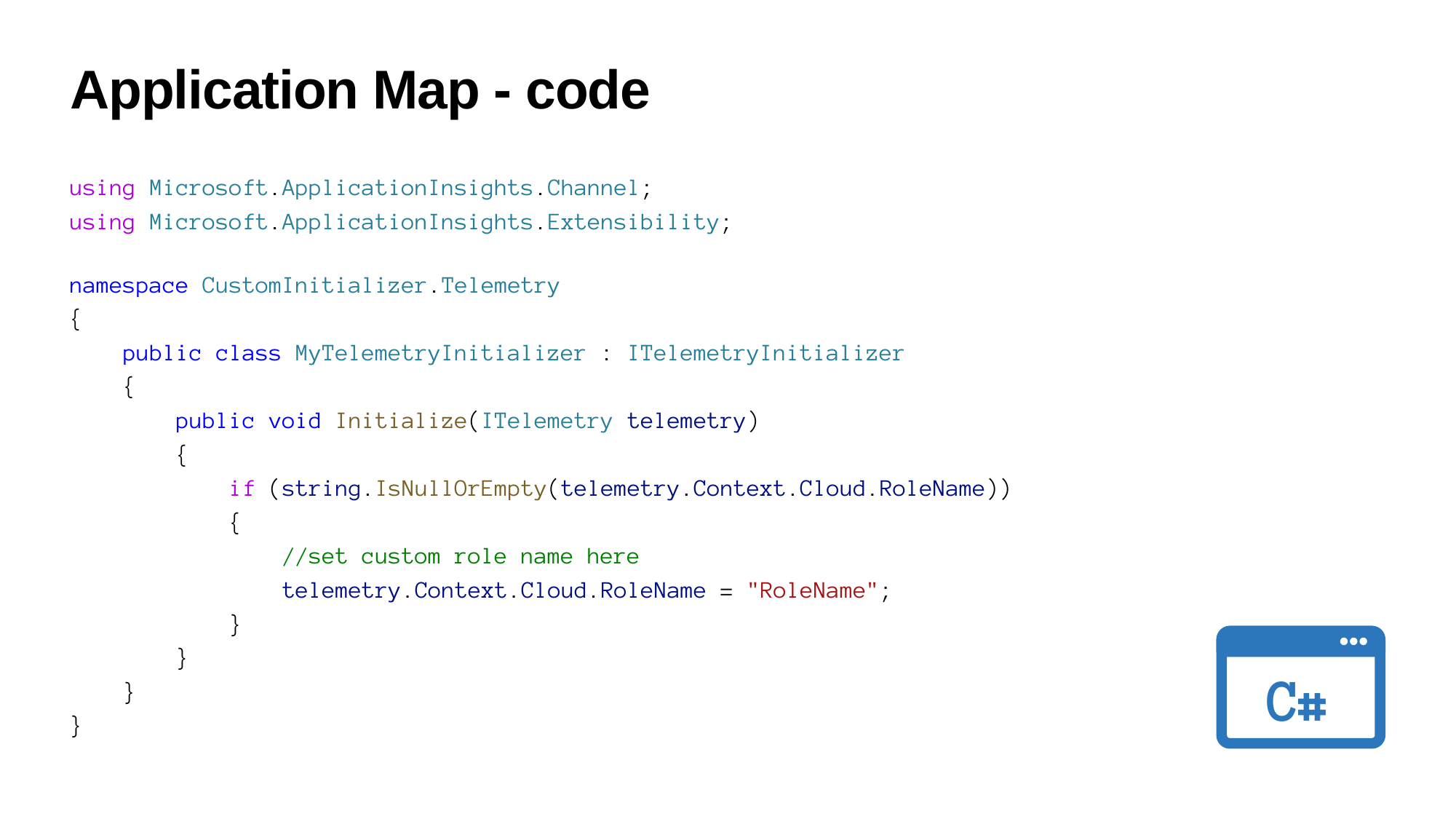

# Application Map - code
using Microsoft.ApplicationInsights.Channel;
using Microsoft.ApplicationInsights.Extensibility;
namespace CustomInitializer.Telemetry
{
    public class MyTelemetryInitializer : ITelemetryInitializer
    {
        public void Initialize(ITelemetry telemetry)
        {
            if (string.IsNullOrEmpty(telemetry.Context.Cloud.RoleName))
            {
                //set custom role name here
                telemetry.Context.Cloud.RoleName = "RoleName";
            }
        }
    }
}